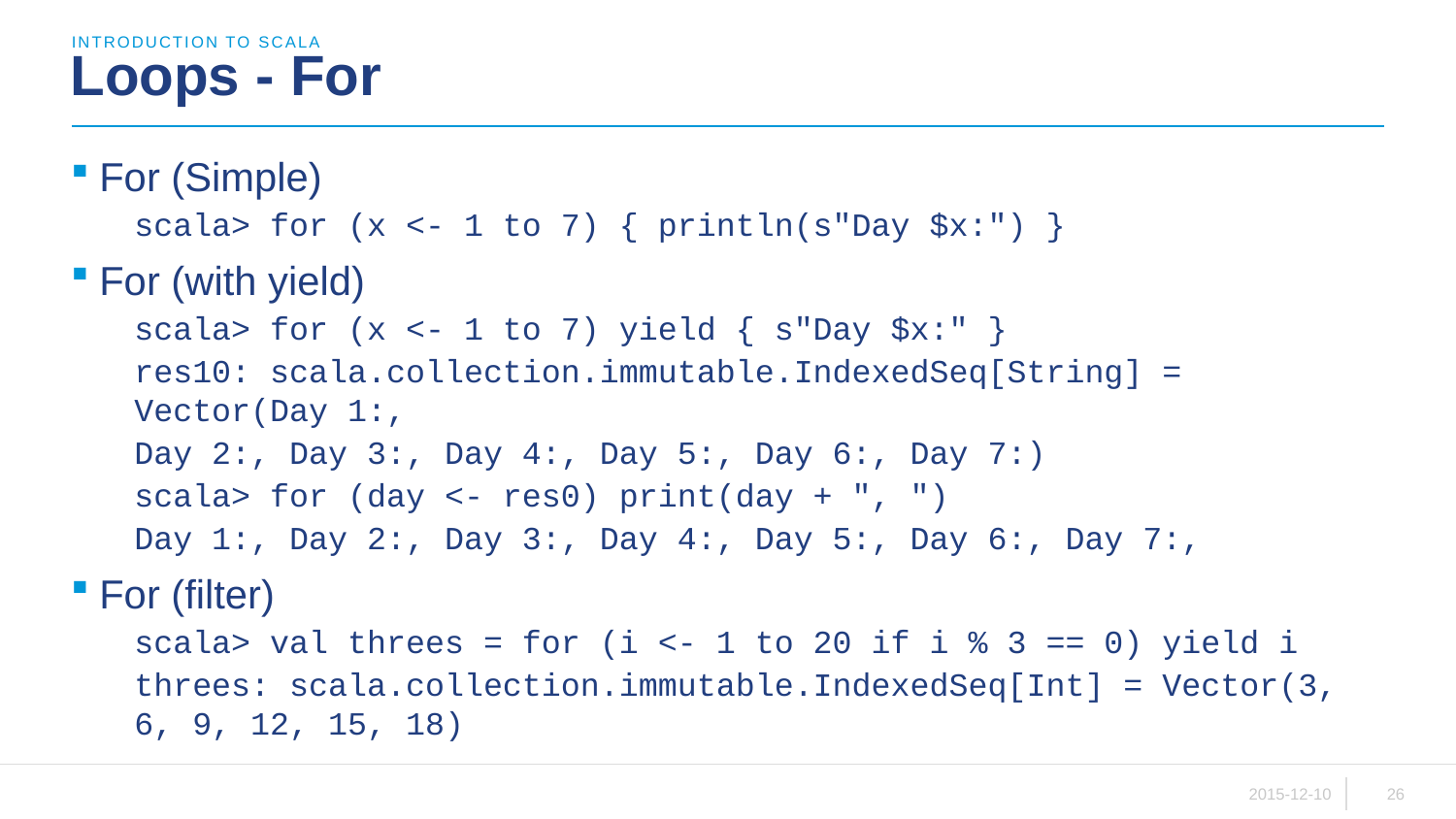

introduction to scala
# Loops - For
For (Simple)
scala> for (x <- 1 to 7) { println(s"Day $x:") }
For (with yield)
scala> for (x <- 1 to 7) yield { s"Day $x:" }
res10: scala.collection.immutable.IndexedSeq[String] = Vector(Day 1:,
Day 2:, Day 3:, Day 4:, Day 5:, Day 6:, Day 7:)
scala> for (day <- res0) print(day + ", ")
Day 1:, Day 2:, Day 3:, Day 4:, Day 5:, Day 6:, Day 7:,
For (filter)
scala> val threes = for (i <- 1 to 20 if i % 3 == 0) yield i
threes: scala.collection.immutable.IndexedSeq[Int] = Vector(3, 6, 9, 12, 15, 18)